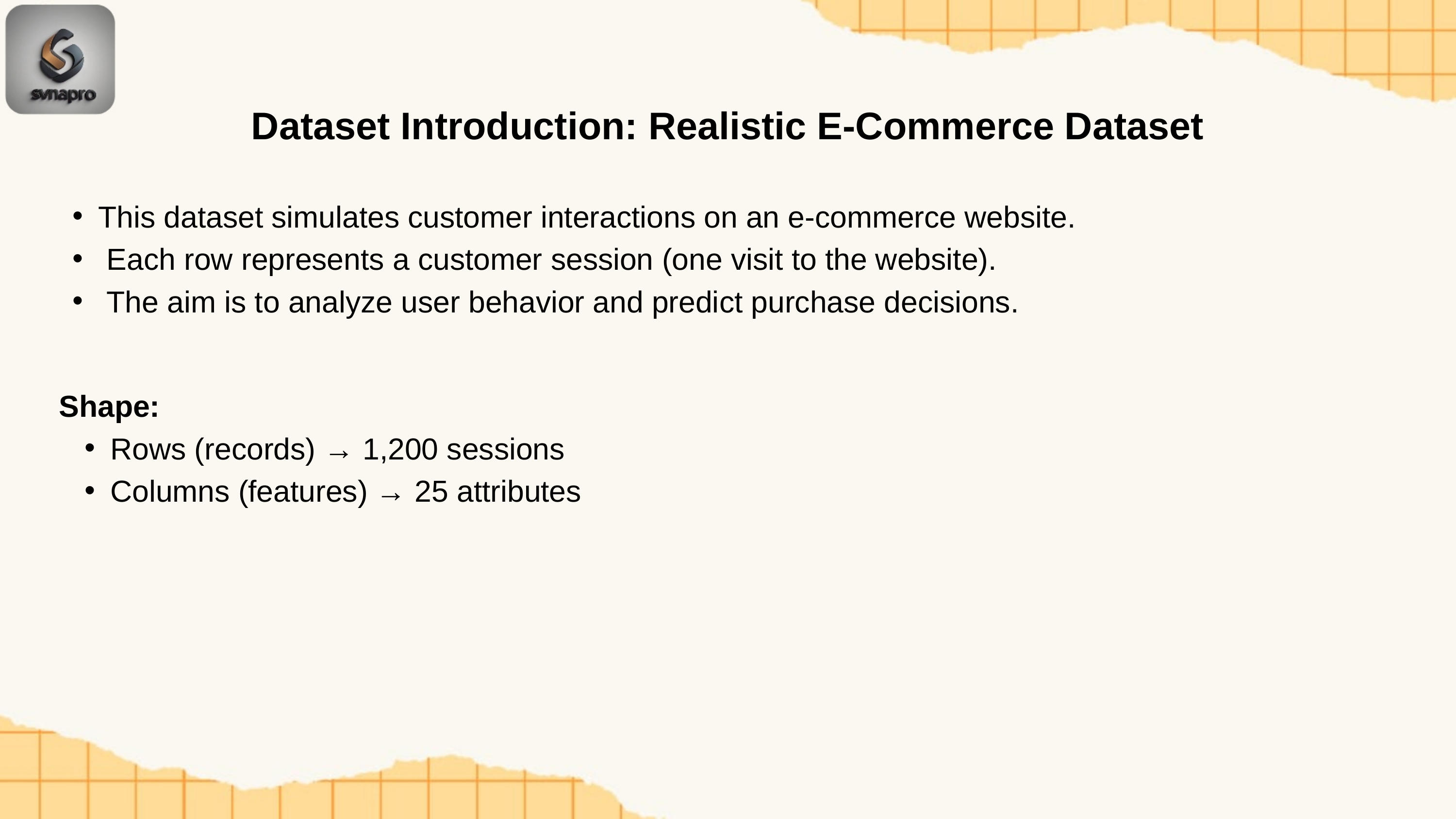

Dataset Introduction: Realistic E-Commerce Dataset
This dataset simulates customer interactions on an e-commerce website.
 Each row represents a customer session (one visit to the website).
 The aim is to analyze user behavior and predict purchase decisions.
Shape:
Rows (records) → 1,200 sessions
Columns (features) → 25 attributes